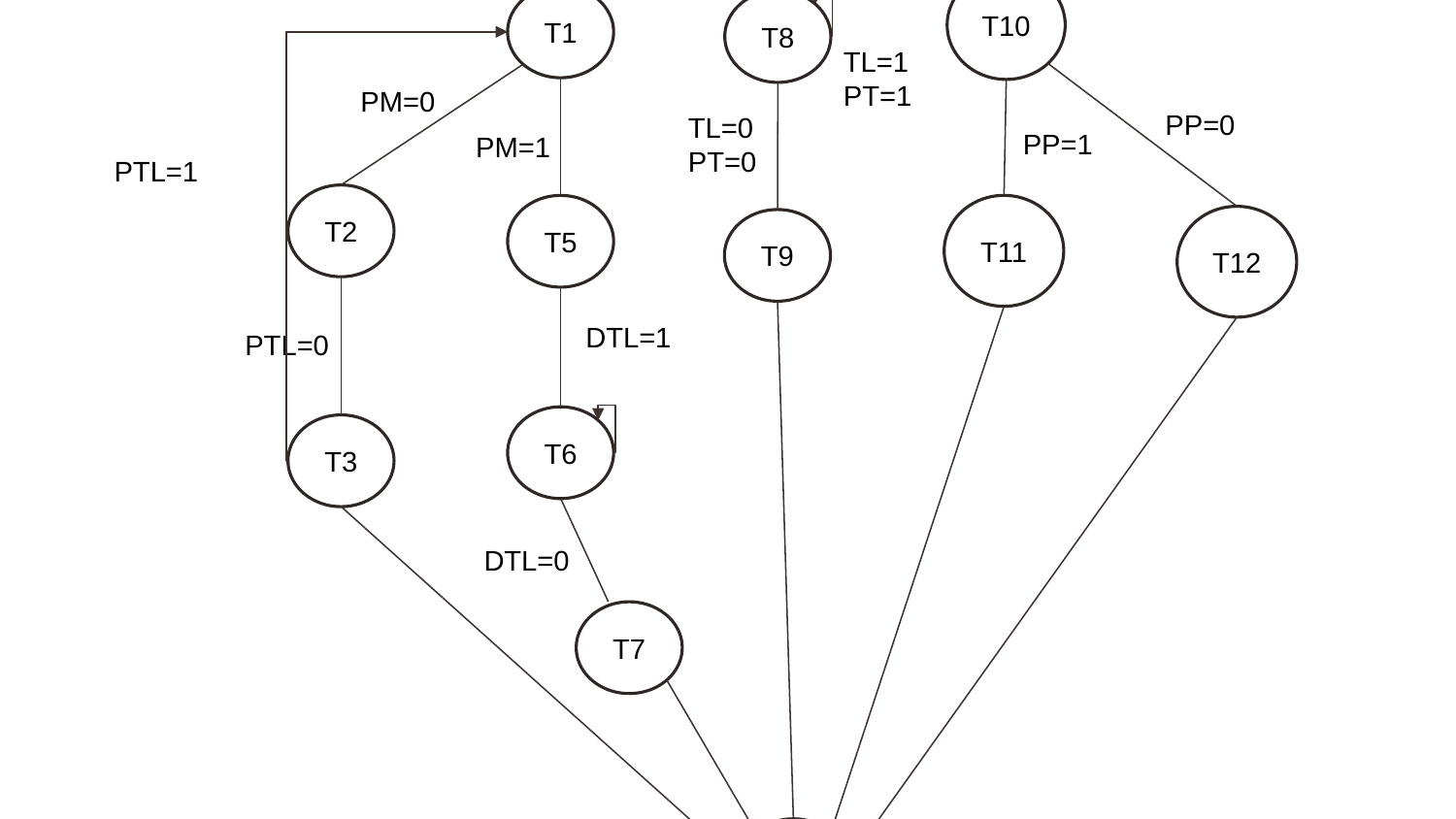

T0
T10
T1
T8
TL=1
PT=1
PM=0
PP=0
TL=0
PT=0
PP=1
PM=1
PTL=1
T2
T5
T11
T12
T9
DTL=1
PTL=0
T6
T3
DTL=0
T7
T4